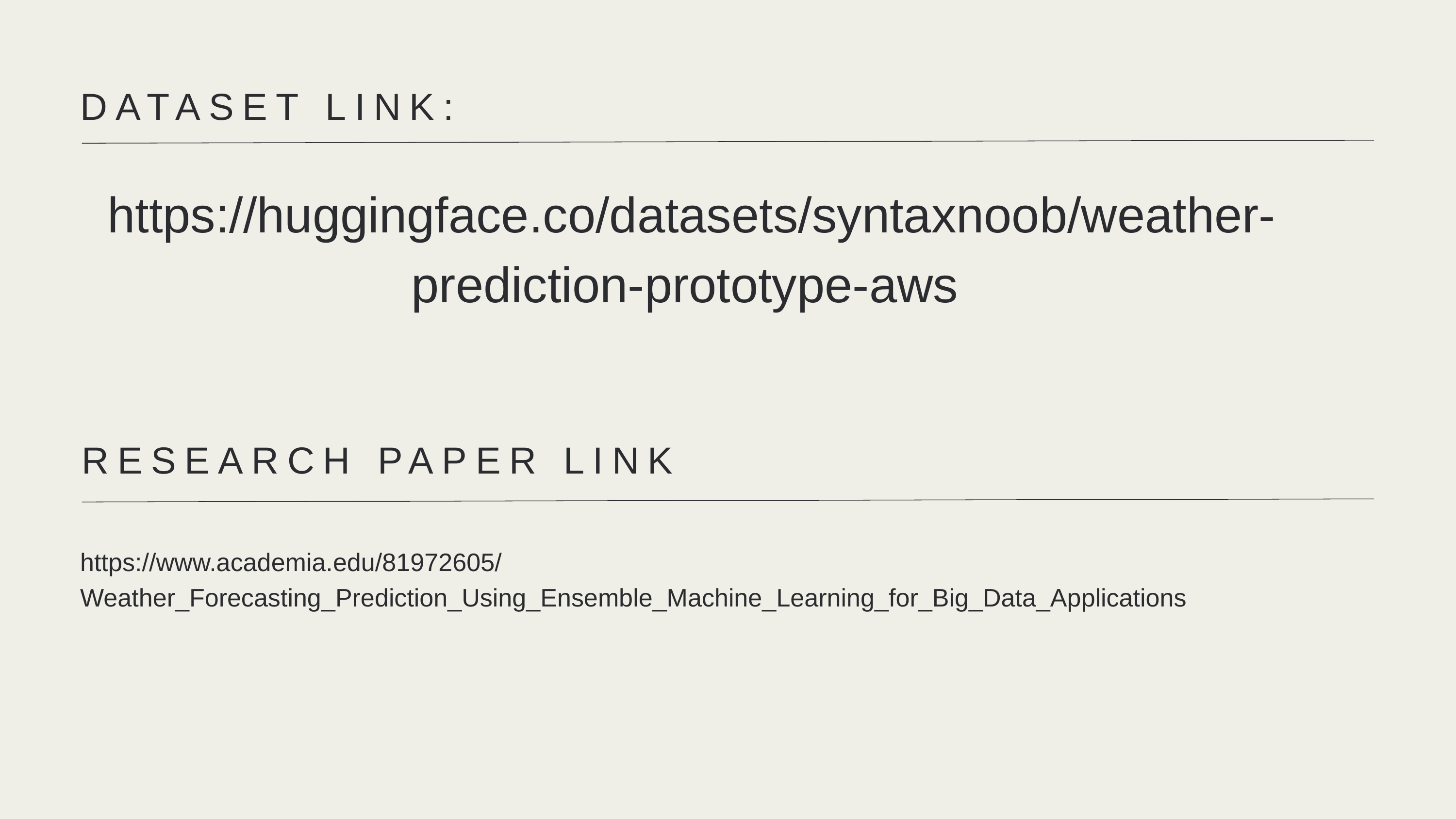

DATASET LINK:

https://huggingface.co/datasets/syntaxnoob/weather-prediction-prototype-aws
RESEARCH PAPER LINK

https://www.academia.edu/81972605/Weather_Forecasting_Prediction_Using_Ensemble_Machine_Learning_for_Big_Data_Applications